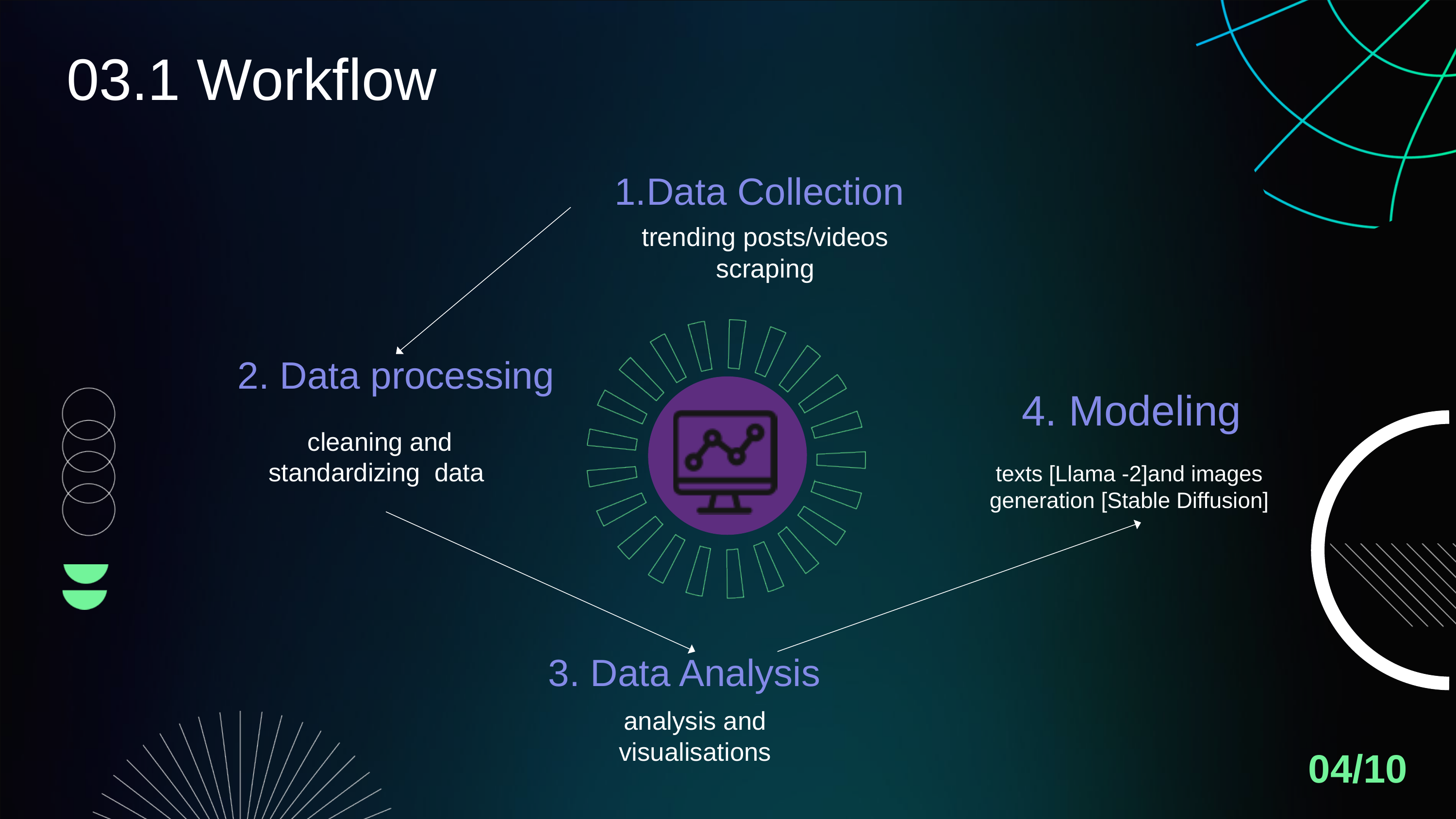

03.1 Workflow
Data Collection

trending posts/videos scraping

2. Data processing

4. Modeling

cleaning and standardizing  data
texts [Llama -2]and images generation [Stable Diffusion]

3. Data Analysis
analysis and visualisations

04/10